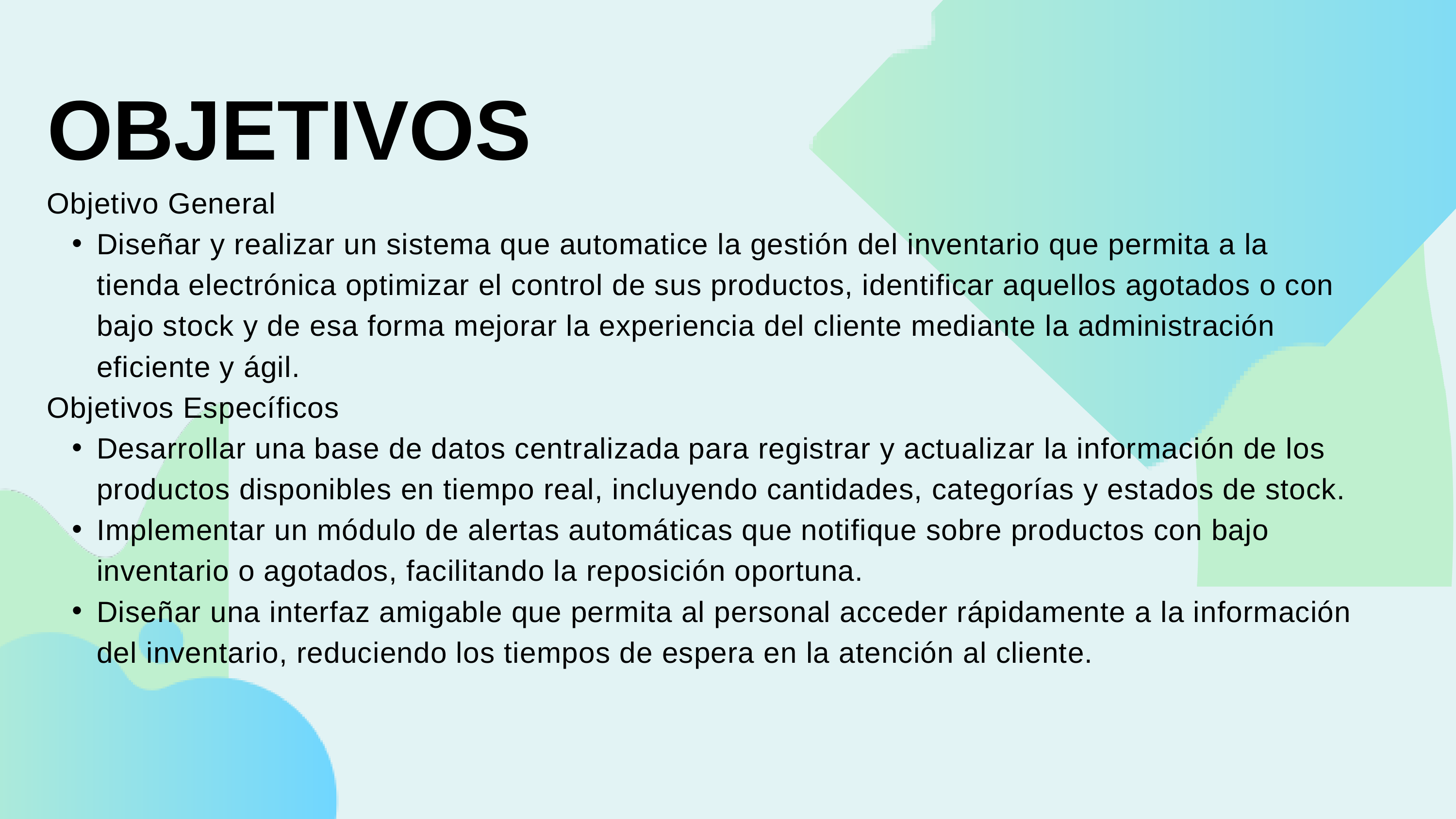

OBJETIVOS

Objetivo General
Diseñar y realizar un sistema que automatice la gestión del inventario que permita a la tienda electrónica optimizar el control de sus productos, identificar aquellos agotados o con bajo stock y de esa forma mejorar la experiencia del cliente mediante la administración eficiente y ágil.
Objetivos Específicos
Desarrollar una base de datos centralizada para registrar y actualizar la información de los productos disponibles en tiempo real, incluyendo cantidades, categorías y estados de stock.
Implementar un módulo de alertas automáticas que notifique sobre productos con bajo inventario o agotados, facilitando la reposición oportuna.
Diseñar una interfaz amigable que permita al personal acceder rápidamente a la información del inventario, reduciendo los tiempos de espera en la atención al cliente.